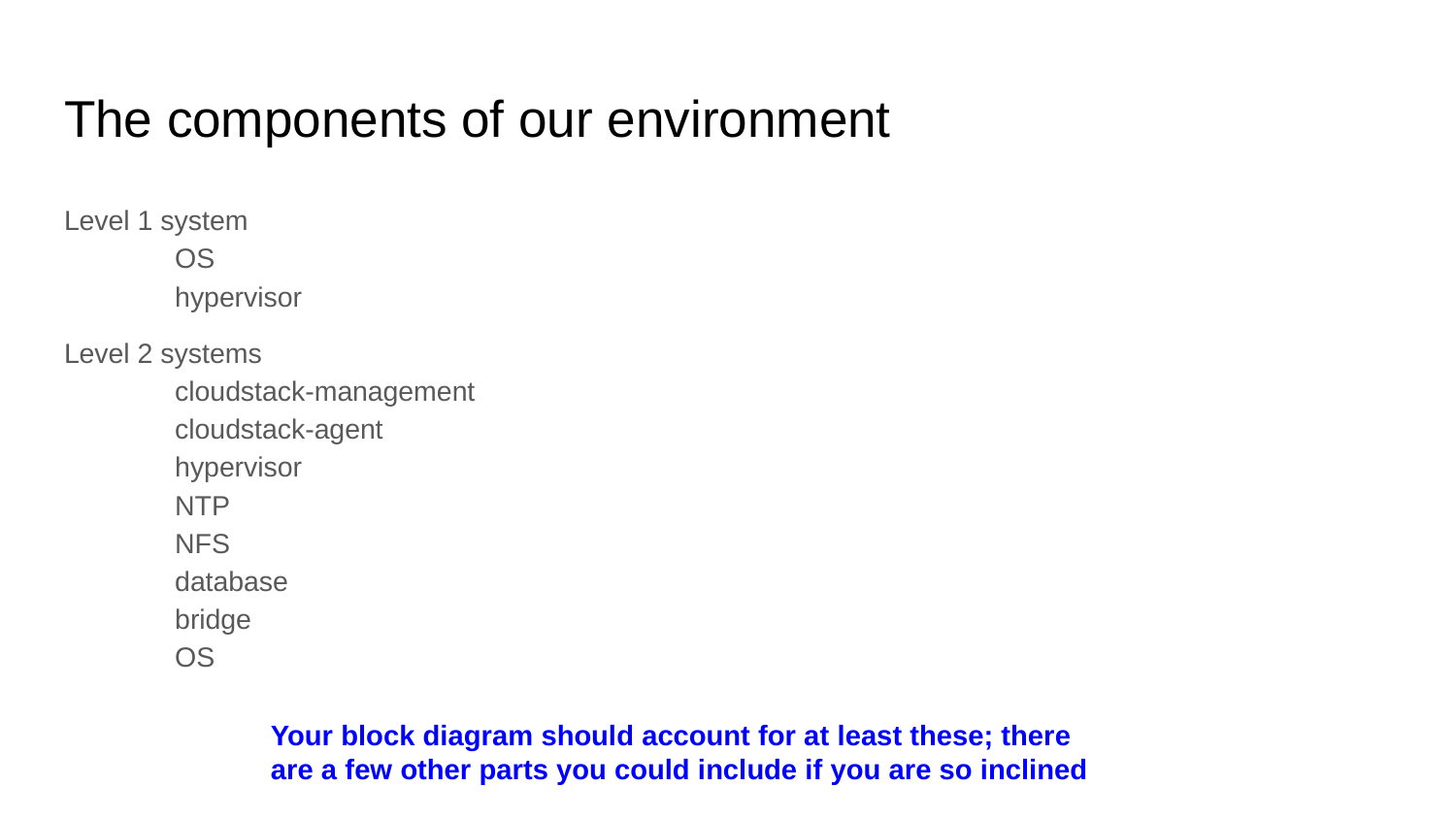

# The components of our environment
Level 1 system
	OS
	hypervisor
Level 2 systems
	cloudstack-management
	cloudstack-agent
	hypervisor
	NTP
	NFS
	database
	bridge
	OS
Your block diagram should account for at least these; there are a few other parts you could include if you are so inclined